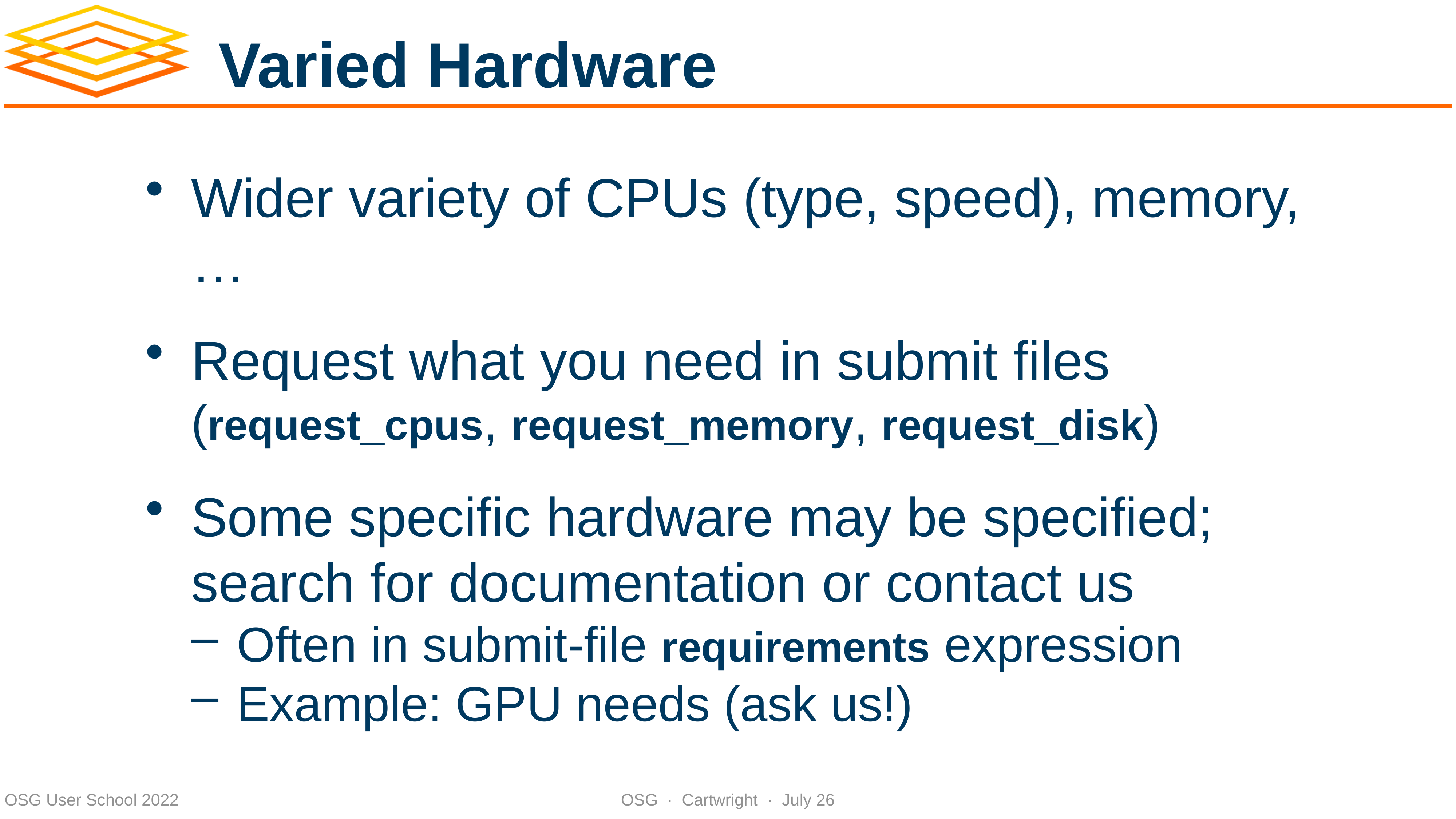

# Varied Hardware
Wider variety of CPUs (type, speed), memory, …
Request what you need in submit files
(request_cpus, request_memory, request_disk)
Some specific hardware may be specified; search for documentation or contact us
Often in submit-file requirements expression
Example: GPU needs (ask us!)
27